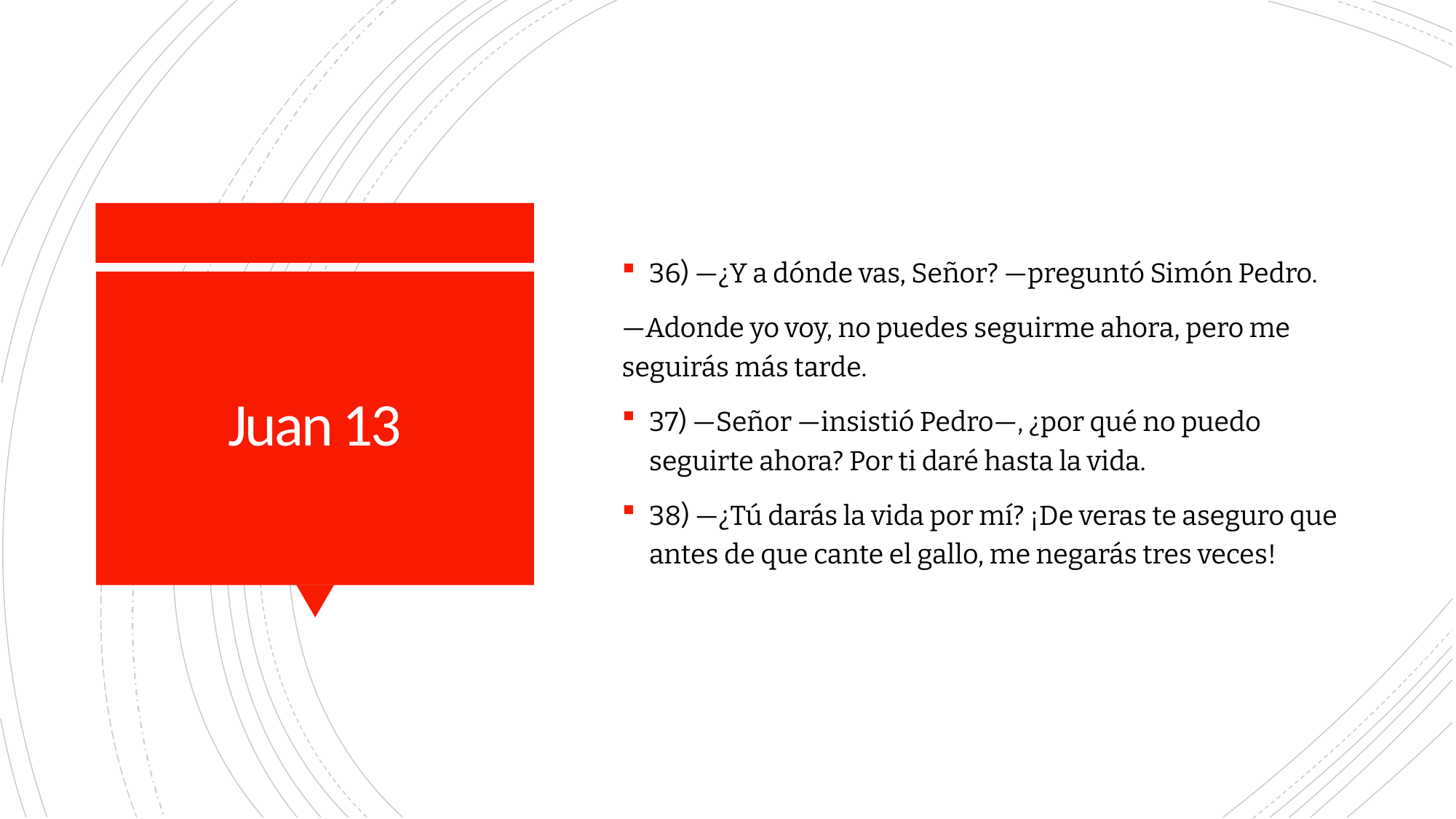

36) —¿Y a dónde vas, Señor? —preguntó Simón Pedro.
—Adonde yo voy, no puedes seguirme ahora, pero me seguirás más tarde.
37) —Señor —insistió Pedro—, ¿por qué no puedo seguirte ahora? Por ti daré hasta la vida.
38) —¿Tú darás la vida por mí? ¡De veras te aseguro que antes de que cante el gallo, me negarás tres veces!
# Juan 13